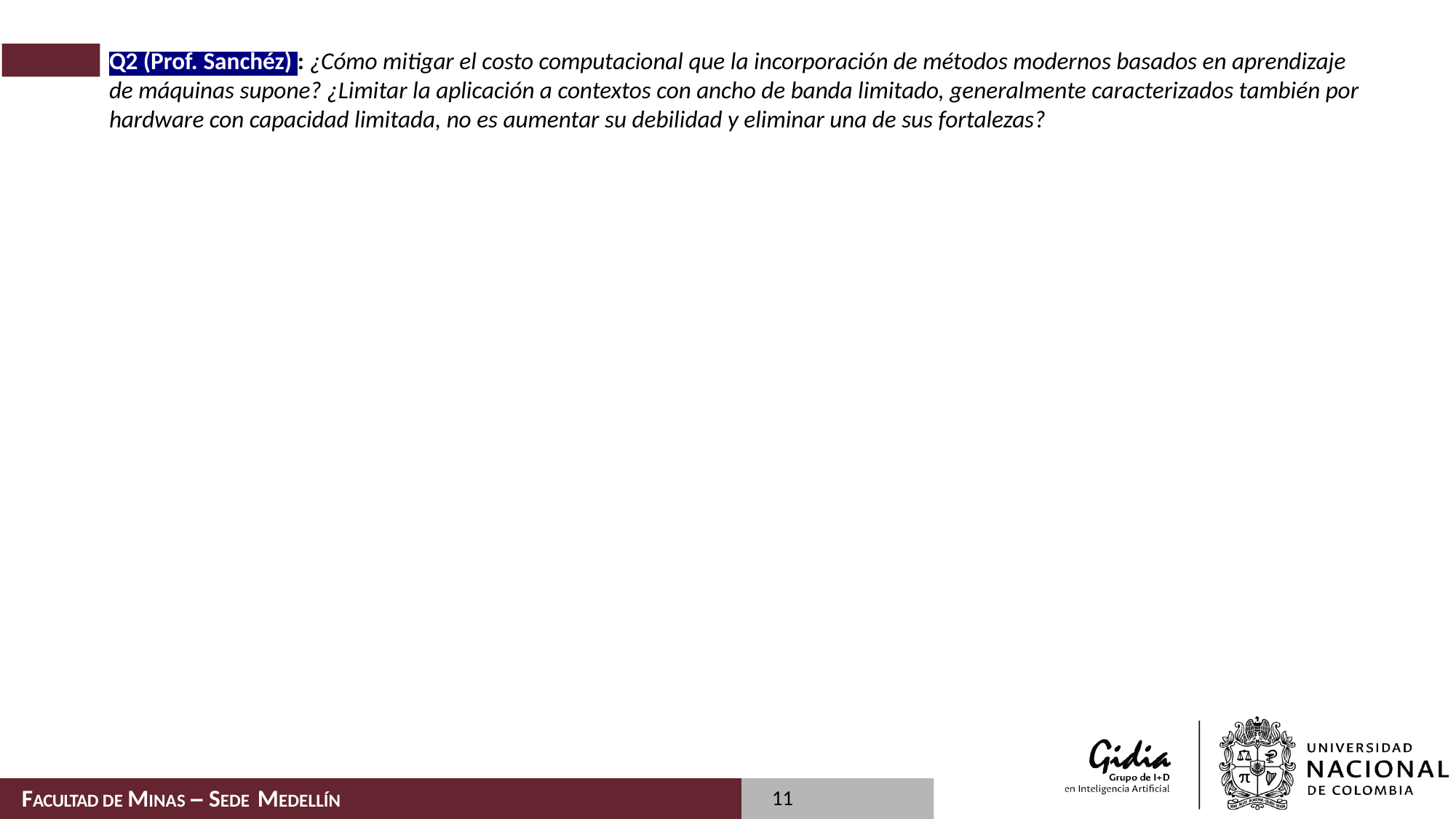

# Q2 (Prof. Sanchéz) : ¿Cómo mitigar el costo computacional que la incorporación de métodos modernos basados en aprendizaje de máquinas supone? ¿Limitar la aplicación a contextos con ancho de banda limitado, generalmente caracterizados también por hardware con capacidad limitada, no es aumentar su debilidad y eliminar una de sus fortalezas?
11